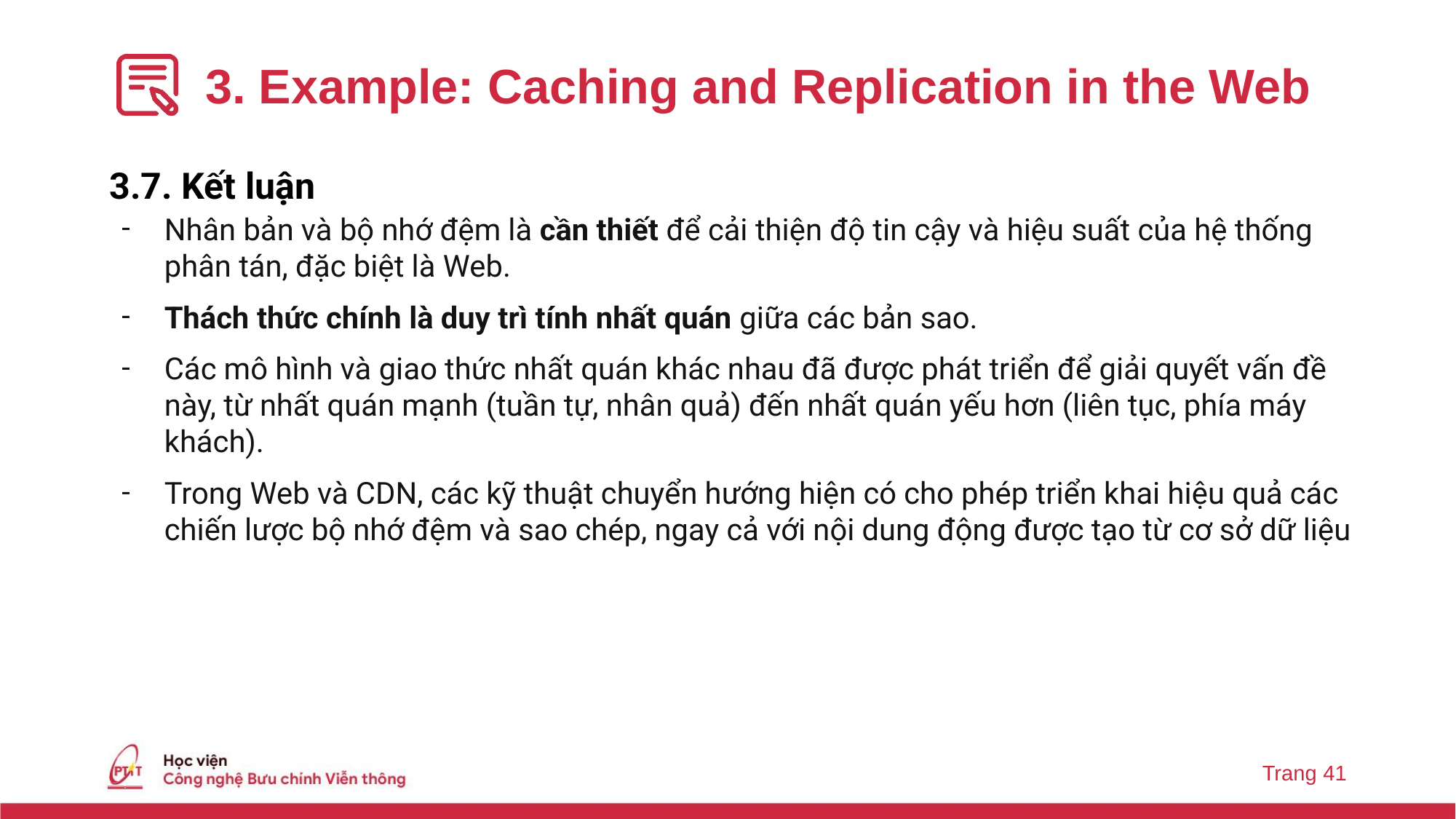

# 3. Example: Caching and Replication in the Web
3.7. Kết luận
Nhân bản và bộ nhớ đệm là cần thiết để cải thiện độ tin cậy và hiệu suất của hệ thống phân tán, đặc biệt là Web.
Thách thức chính là duy trì tính nhất quán giữa các bản sao.
Các mô hình và giao thức nhất quán khác nhau đã được phát triển để giải quyết vấn đề này, từ nhất quán mạnh (tuần tự, nhân quả) đến nhất quán yếu hơn (liên tục, phía máy khách).
Trong Web và CDN, các kỹ thuật chuyển hướng hiện có cho phép triển khai hiệu quả các chiến lược bộ nhớ đệm và sao chép, ngay cả với nội dung động được tạo từ cơ sở dữ liệu